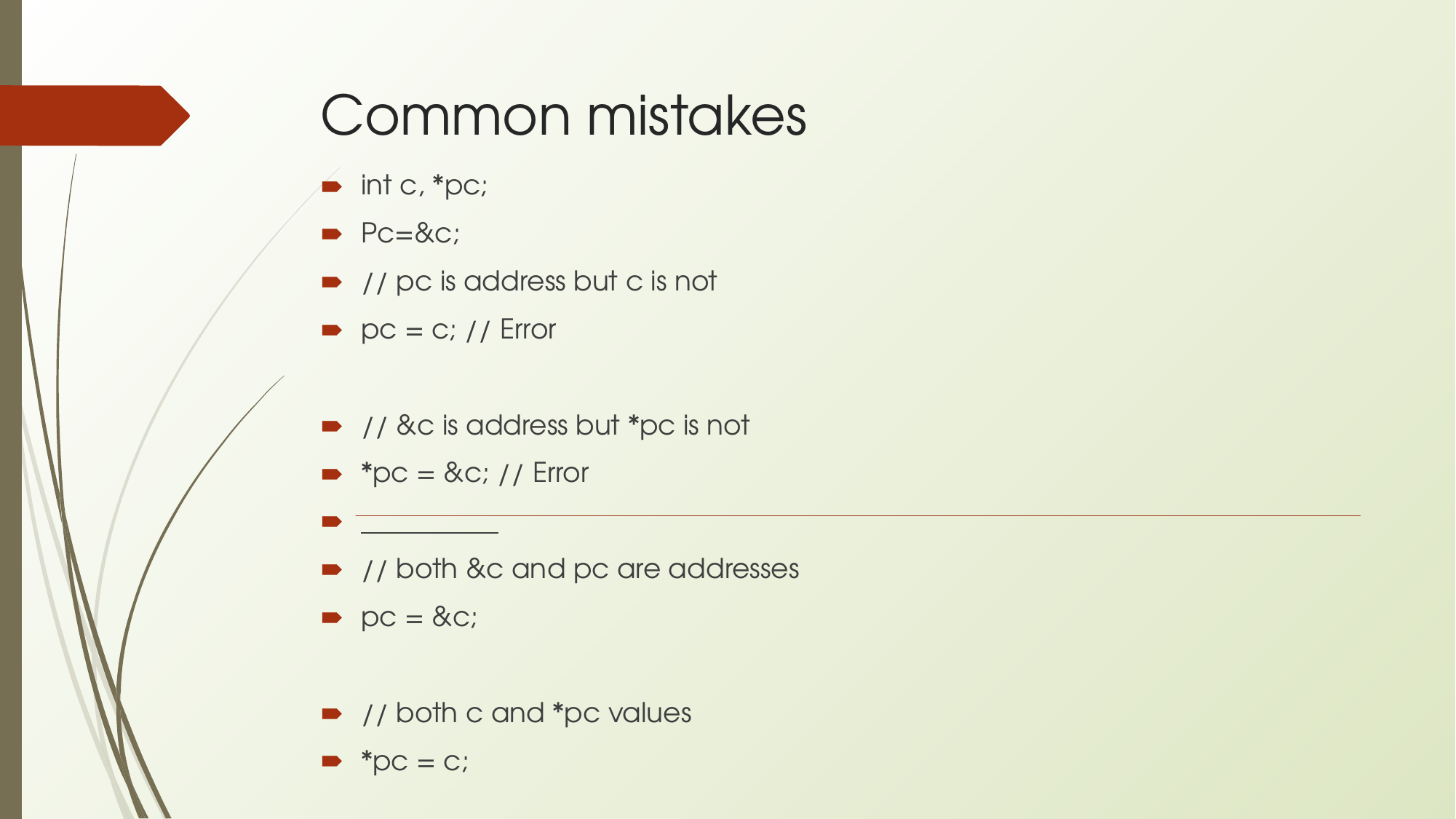

# Common mistakes
int c, *pc;
Pc=&c;
// pc is address but c is not
pc = c; // Error

// &c is address but *pc is not
*pc = &c; // Error

// both &c and pc are addresses
pc = &c;

// both c and *pc values
*pc = c;